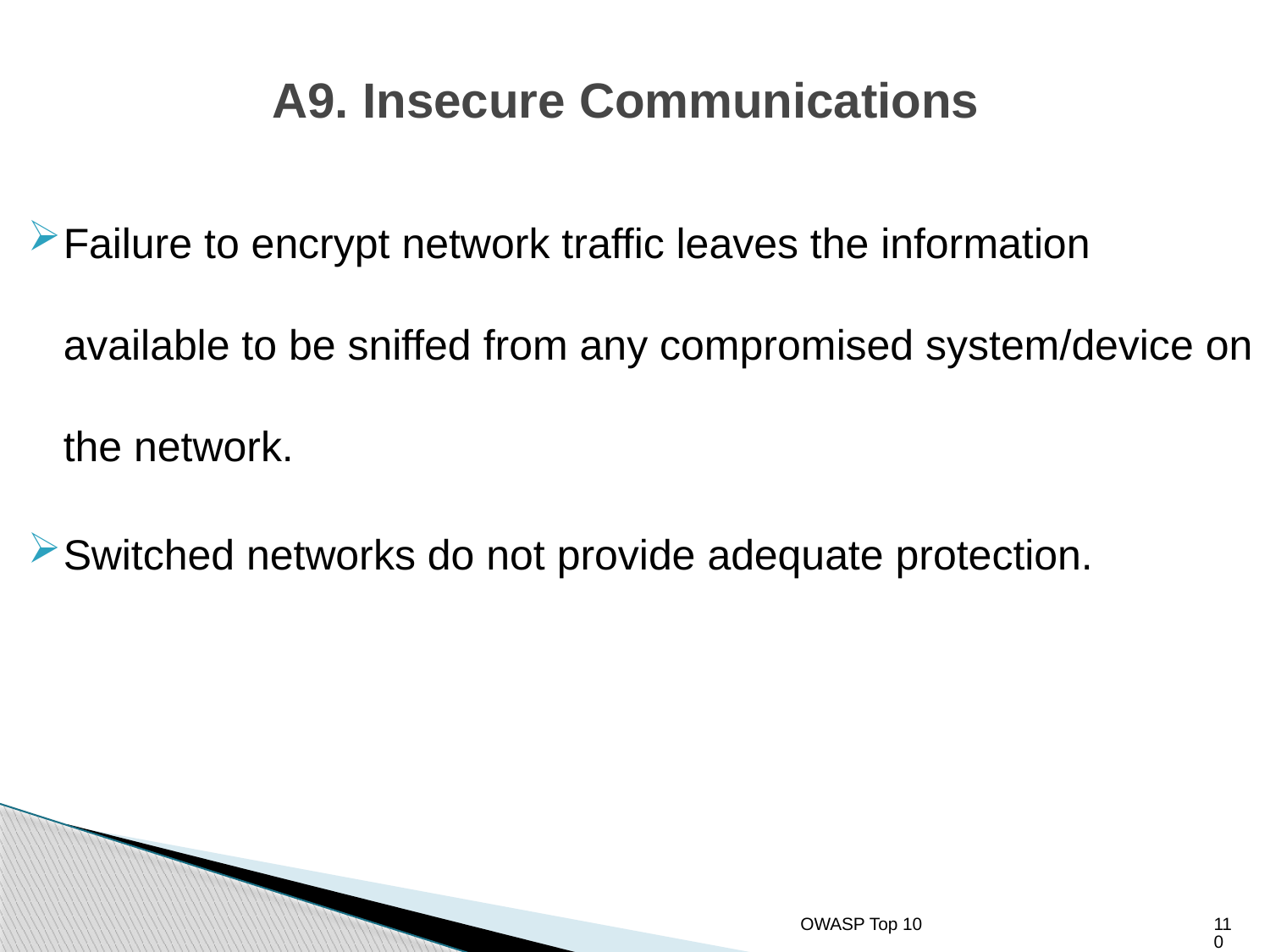

# A9. Insecure Communications
Failure to encrypt network traffic leaves the information available to be sniffed from any compromised system/device on the network.
Switched networks do not provide adequate protection.

OWASP Top 10
110